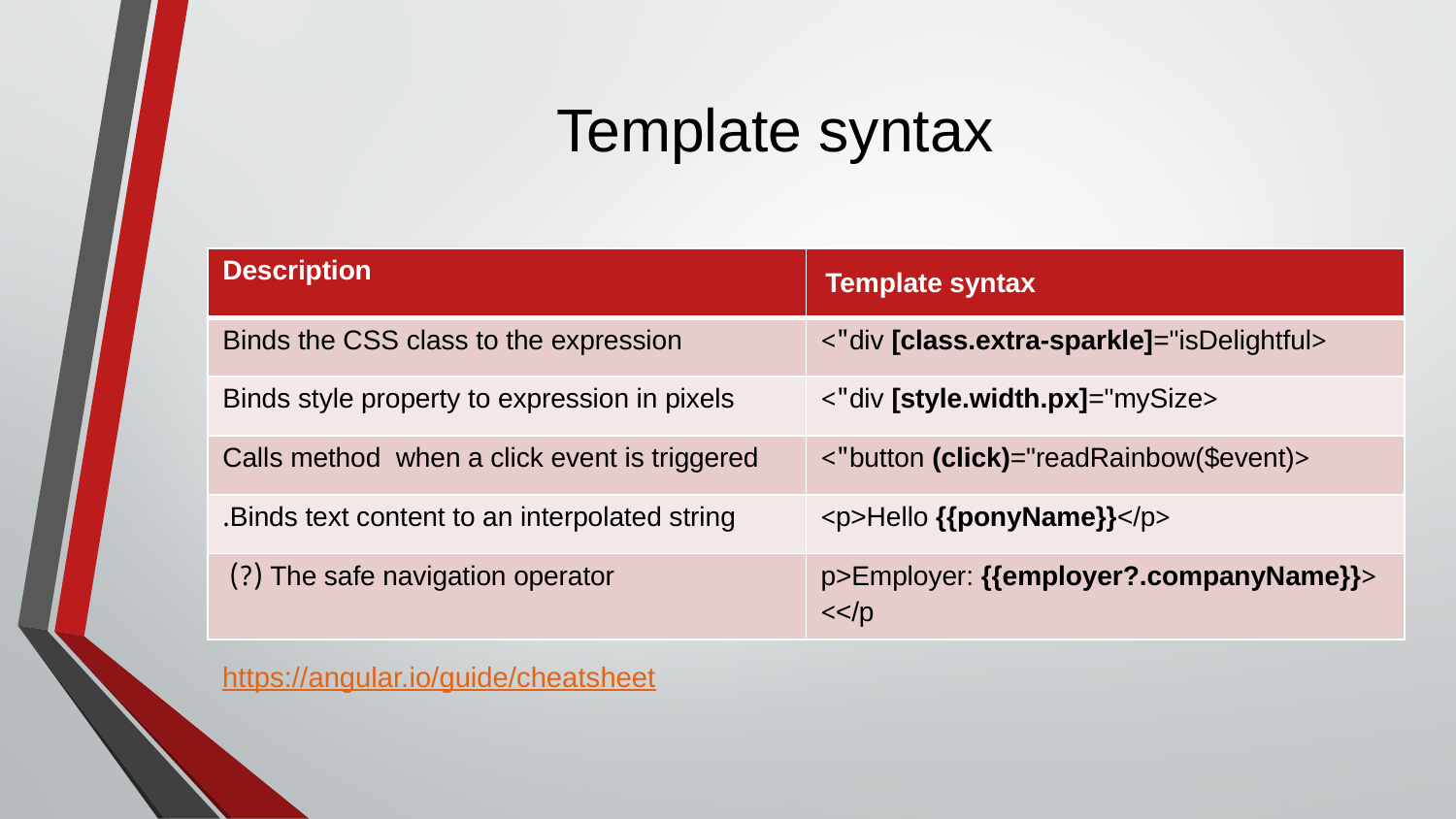

# Template syntax
| Description | Template syntax |
| --- | --- |
| Binds the CSS class to the expression | <div [class.extra-sparkle]="isDelightful"> |
| Binds style property to expression in pixels | <div [style.width.px]="mySize"> |
| Calls method  when a click event is triggered | <button (click)="readRainbow($event)"> |
| Binds text content to an interpolated string. | <p>Hello {{ponyName}}</p> |
| The safe navigation operator (?) | <p>Employer: {{employer?.companyName}}</p> |
https://angular.io/guide/cheatsheet